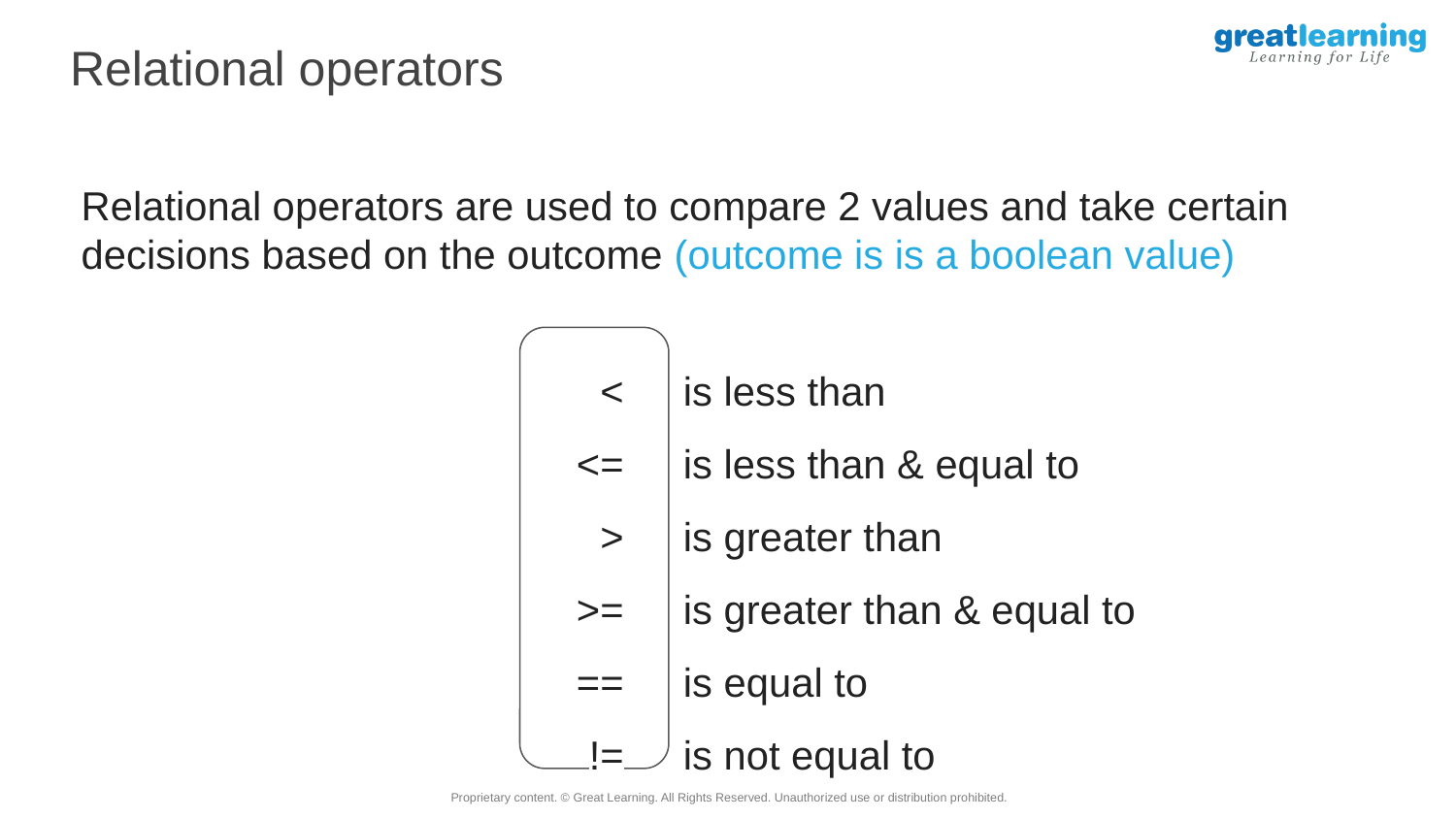

Relational operators
Relational operators are used to compare 2 values and take certain decisions based on the outcome (outcome is is a boolean value)

<
<=
>
>=
==
!=
is less than
is less than & equal to
is greater than
is greater than & equal to
is equal to
is not equal to